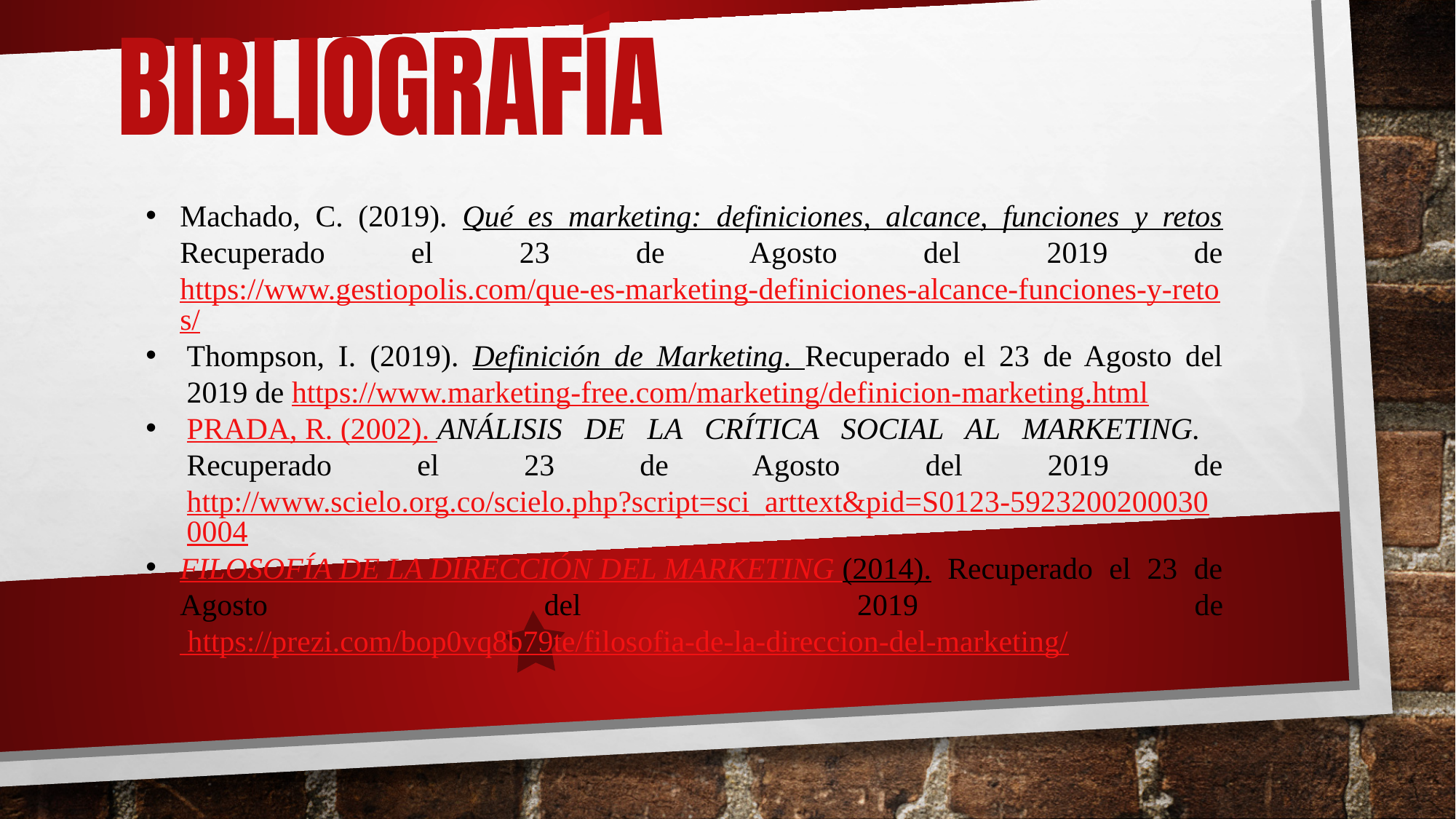

# BIBLIOGRAFÍA
Machado, C. (2019). Qué es marketing: definiciones, alcance, funciones y retos Recuperado el 23 de Agosto del 2019 de https://www.gestiopolis.com/que-es-marketing-definiciones-alcance-funciones-y-retos/
Thompson, I. (2019). Definición de Marketing. Recuperado el 23 de Agosto del 2019 de https://www.marketing-free.com/marketing/definicion-marketing.html
PRADA, R. (2002). ANÁLISIS DE LA CRÍTICA SOCIAL AL MARKETING.  Recuperado el 23 de Agosto del 2019 de http://www.scielo.org.co/scielo.php?script=sci_arttext&pid=S0123-59232002000300004
FILOSOFÍA DE LA DIRECCIÓN DEL MARKETING (2014). Recuperado el 23 de Agosto del 2019 de https://prezi.com/bop0vq8b79te/filosofia-de-la-direccion-del-marketing/